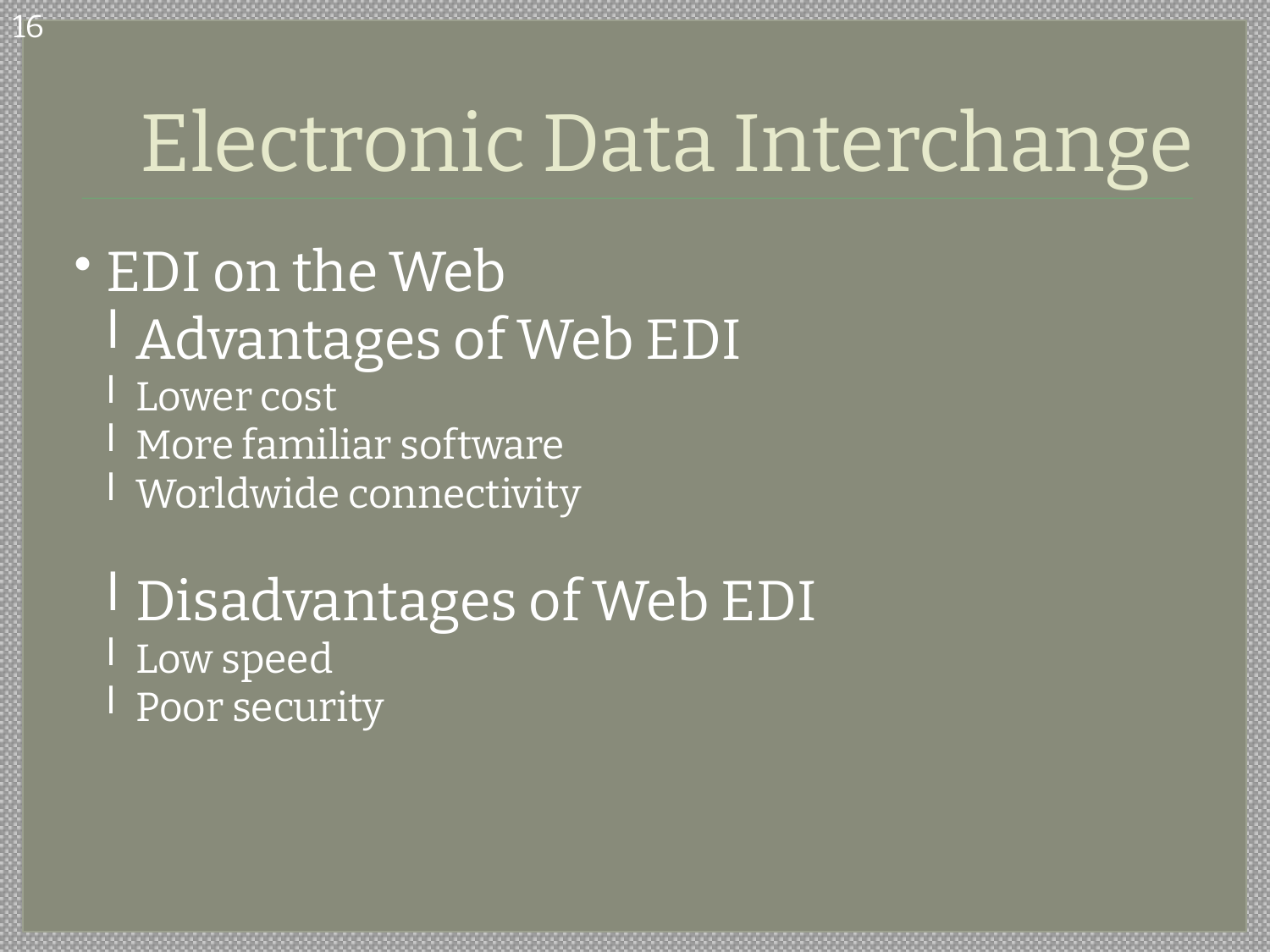

16
Electronic Data Interchange
EDI on the Web
Advantages of Web EDI
Lower cost
More familiar software
Worldwide connectivity

Disadvantages of Web EDI
Low speed
Poor security